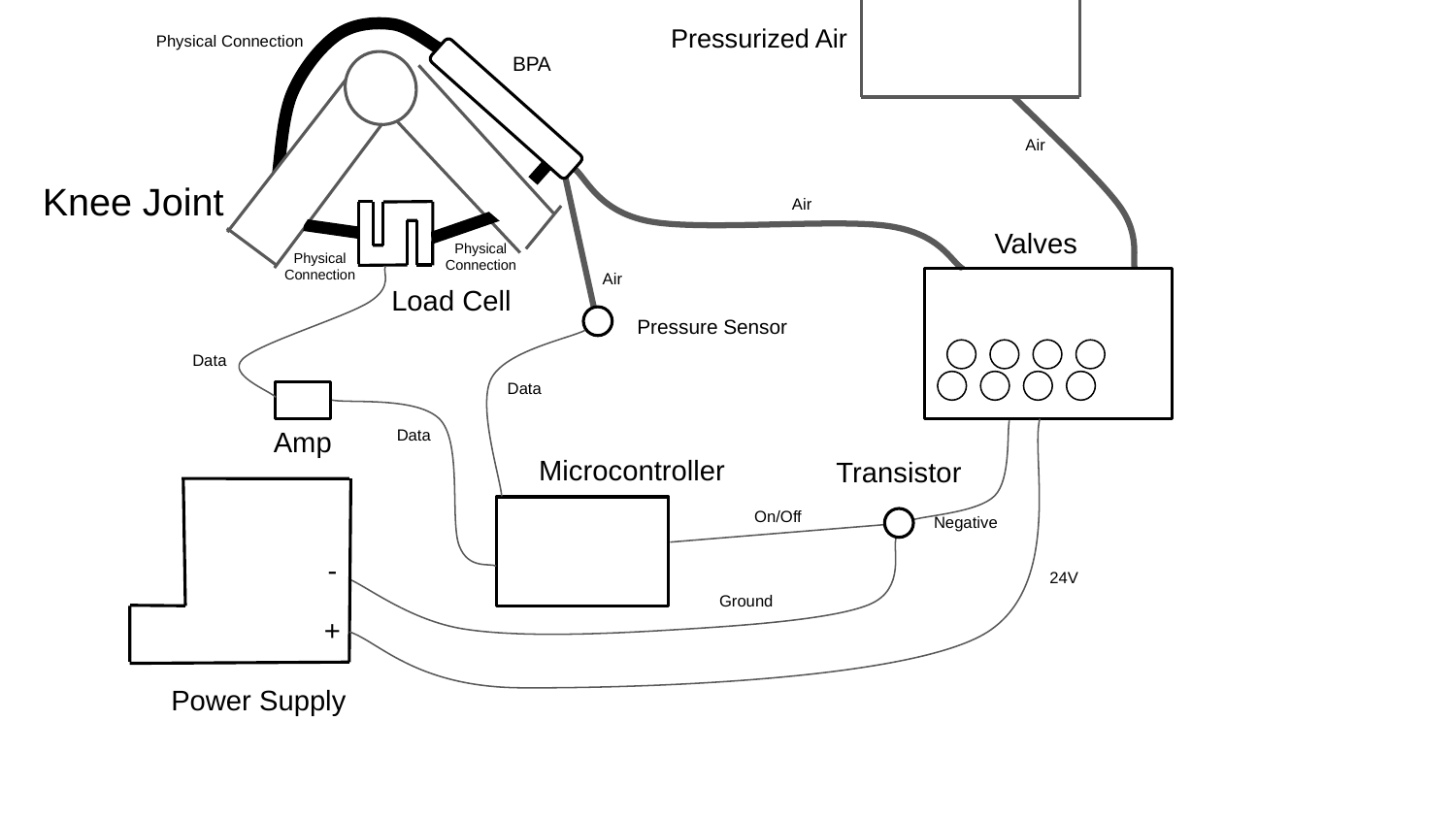

Pressurized Air
Physical Connection

BPA

Air

Knee Joint

Air

Valves

Physical Connection
Physical Connection
Air

Load Cell

Pressure Sensor

Data
Data

Amp
Data

Microcontroller
Transistor

On/Off

Negative

-
24V
Ground
+
Power Supply